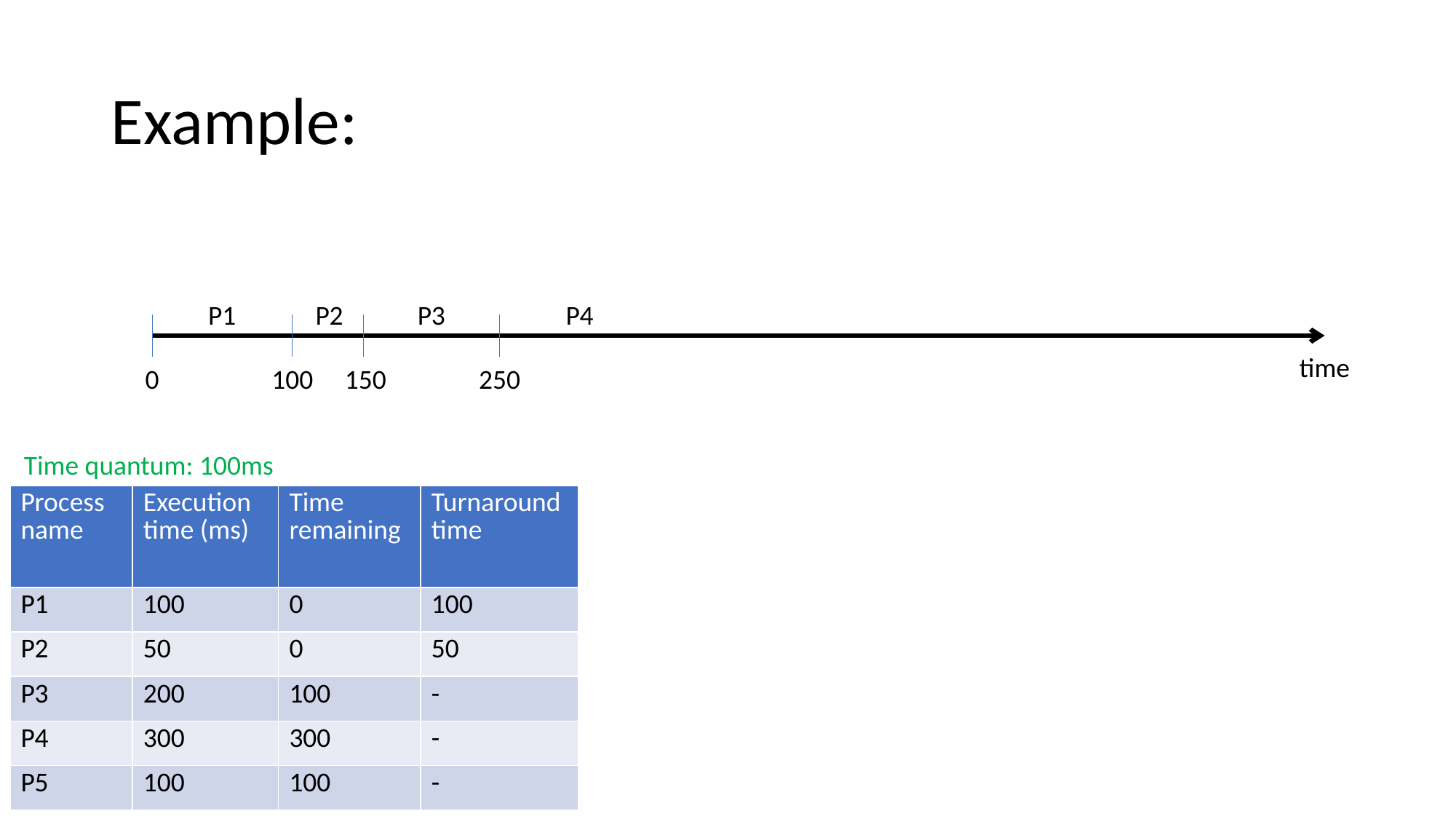

# Example:
P1
P2
P3
P4
time
100
0
150
250
Time quantum: 100ms
| Process name | Execution time (ms) | Time remaining | Turnaround time |
| --- | --- | --- | --- |
| P1 | 100 | 0 | 100 |
| P2 | 50 | 0 | 50 |
| P3 | 200 | 100 | - |
| P4 | 300 | 300 | - |
| P5 | 100 | 100 | - |